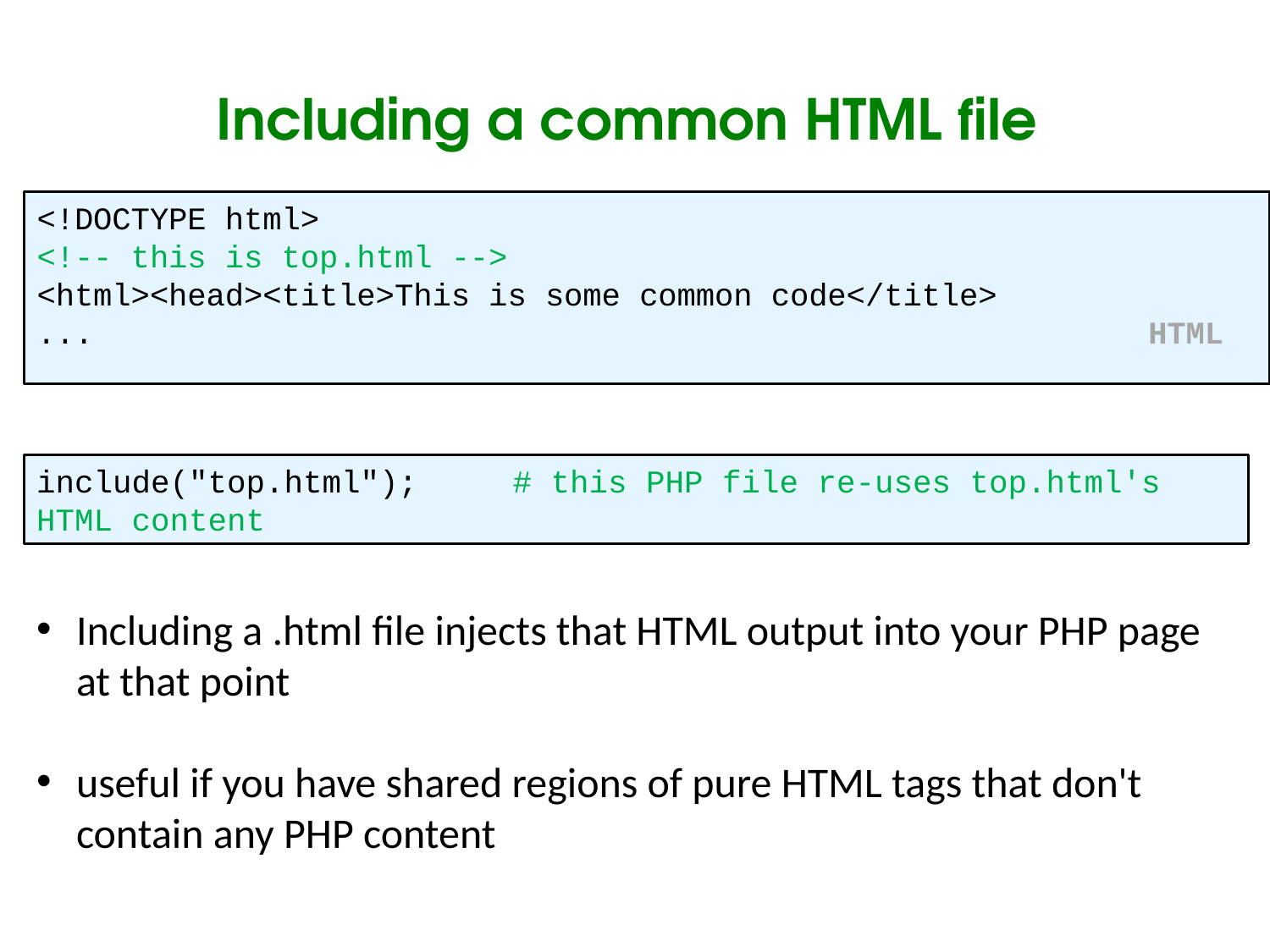

# Including a common HTML file
<!DOCTYPE html>
<!-- this is top.html -->
<html><head><title>This is some common code</title>
...                                                        HTML
include("top.html");     # this PHP file re-uses top.html's HTML content
Including a .html file injects that HTML output into your PHP page at that point

useful if you have shared regions of pure HTML tags that don't contain any PHP content